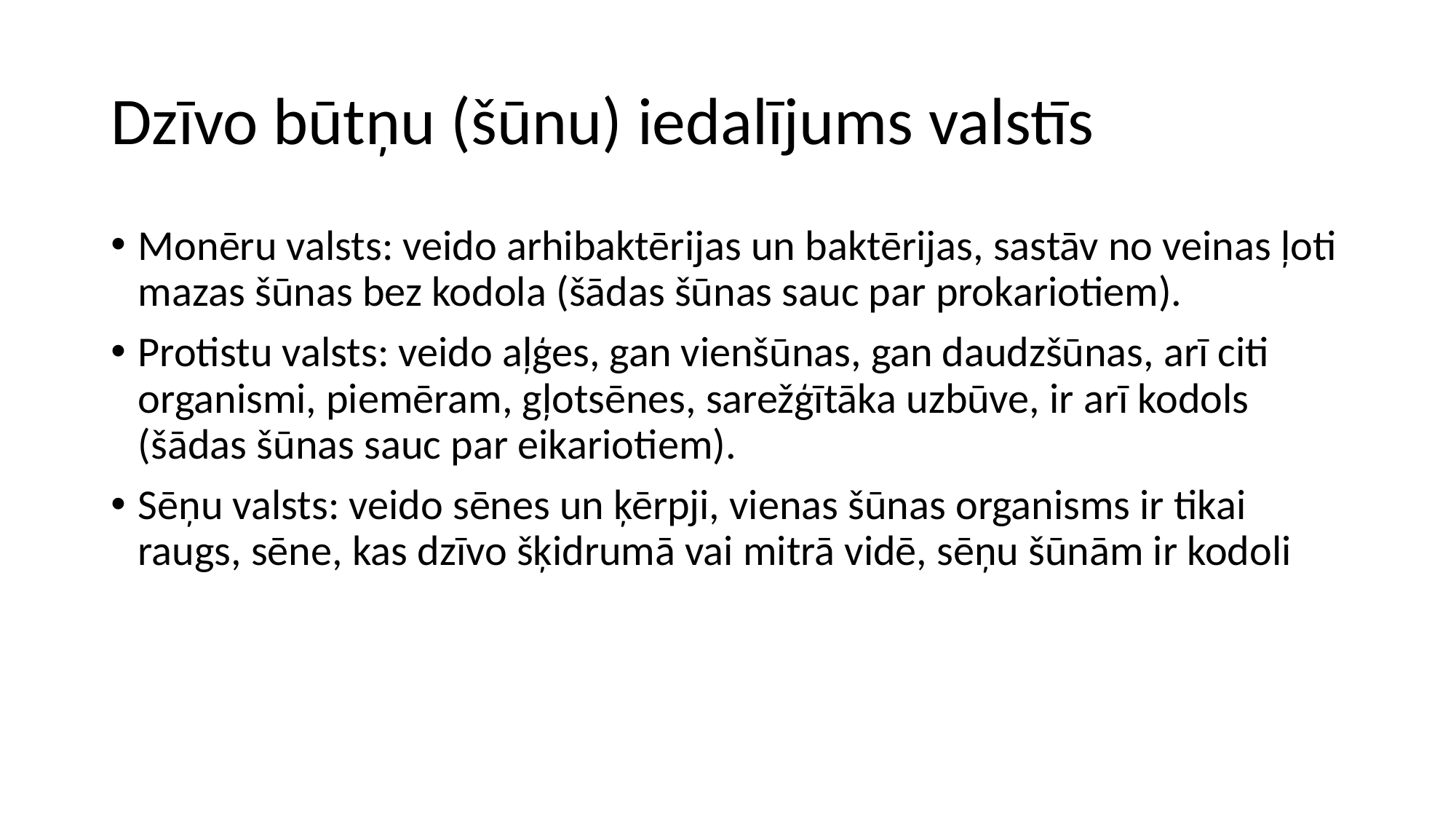

# Dzīvo būtņu (šūnu) iedalījums valstīs
Monēru valsts: veido arhibaktērijas un baktērijas, sastāv no veinas ļoti mazas šūnas bez kodola (šādas šūnas sauc par prokariotiem).
Protistu valsts: veido aļģes, gan vienšūnas, gan daudzšūnas, arī citi organismi, piemēram, gļotsēnes, sarežģītāka uzbūve, ir arī kodols (šādas šūnas sauc par eikariotiem).
Sēņu valsts: veido sēnes un ķērpji, vienas šūnas organisms ir tikai raugs, sēne, kas dzīvo šķidrumā vai mitrā vidē, sēņu šūnām ir kodoli